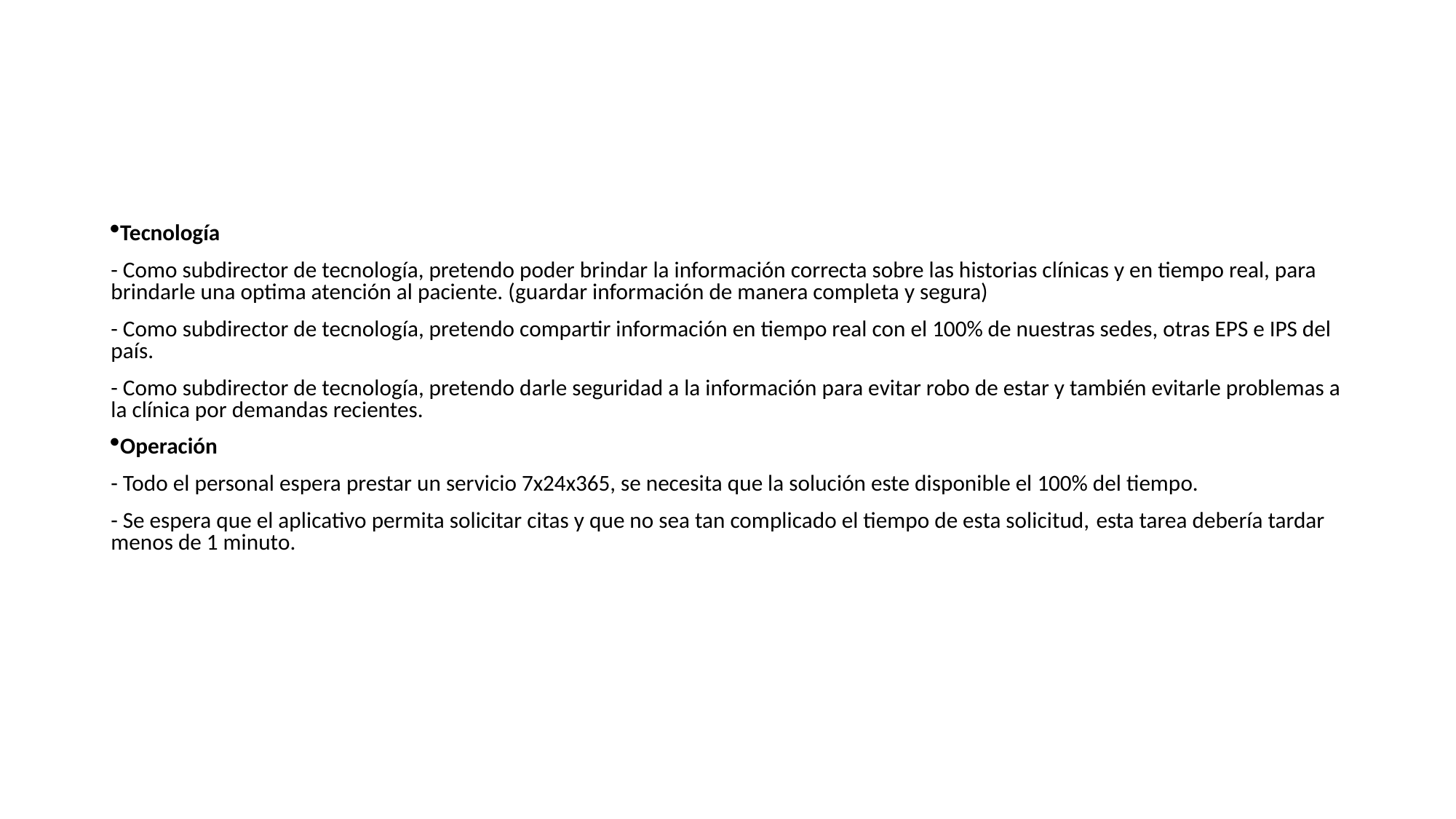

Tecnología
- Como subdirector de tecnología, pretendo poder brindar la información correcta sobre las historias clínicas y en tiempo real, para brindarle una optima atención al paciente. (guardar información de manera completa y segura)
- Como subdirector de tecnología, pretendo compartir información en tiempo real con el 100% de nuestras sedes, otras EPS e IPS del país.
- Como subdirector de tecnología, pretendo darle seguridad a la información para evitar robo de estar y también evitarle problemas a la clínica por demandas recientes.
Operación
- Todo el personal espera prestar un servicio 7x24x365, se necesita que la solución este disponible el 100% del tiempo.
- Se espera que el aplicativo permita solicitar citas y que no sea tan complicado el tiempo de esta solicitud, esta tarea debería tardar menos de 1 minuto.